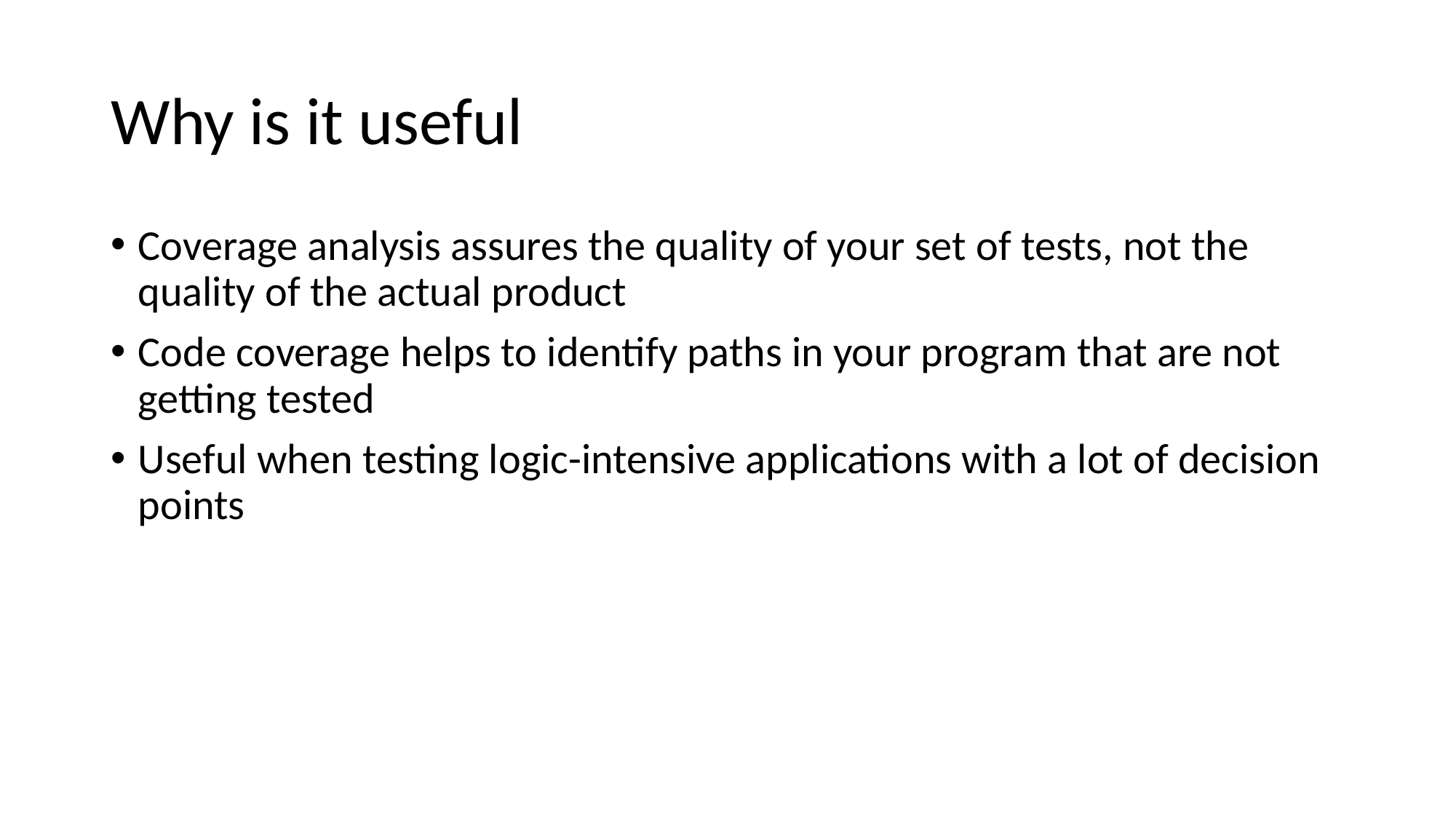

# Why is it useful
Coverage analysis assures the quality of your set of tests, not the quality of the actual product
Code coverage helps to identify paths in your program that are not getting tested
Useful when testing logic-intensive applications with a lot of decision points